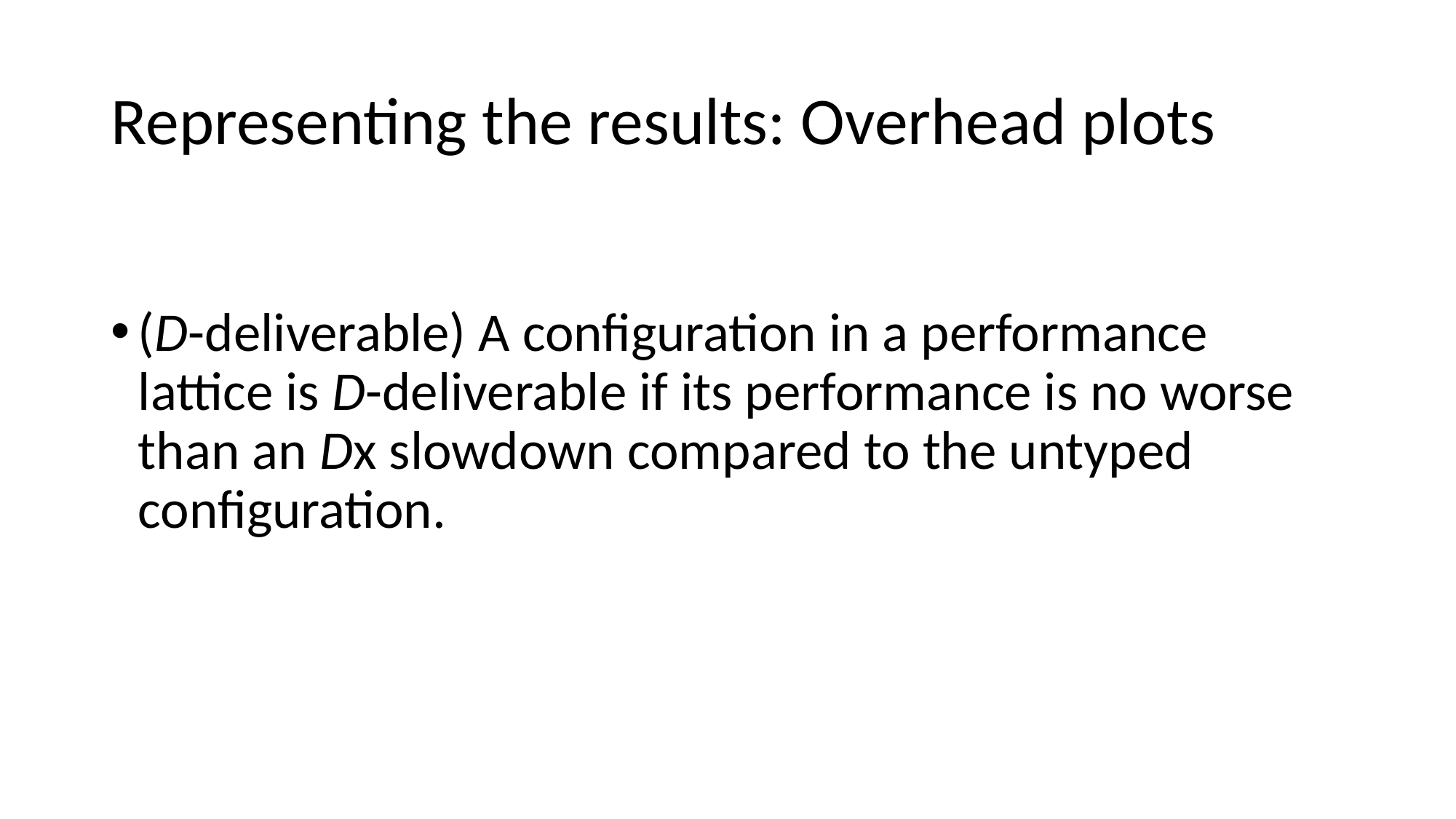

# Representing the results: Overhead plots

(D-deliverable) A configuration in a performance lattice is D-deliverable if its performance is no worse than an Dx slowdown compared to the untyped configuration.